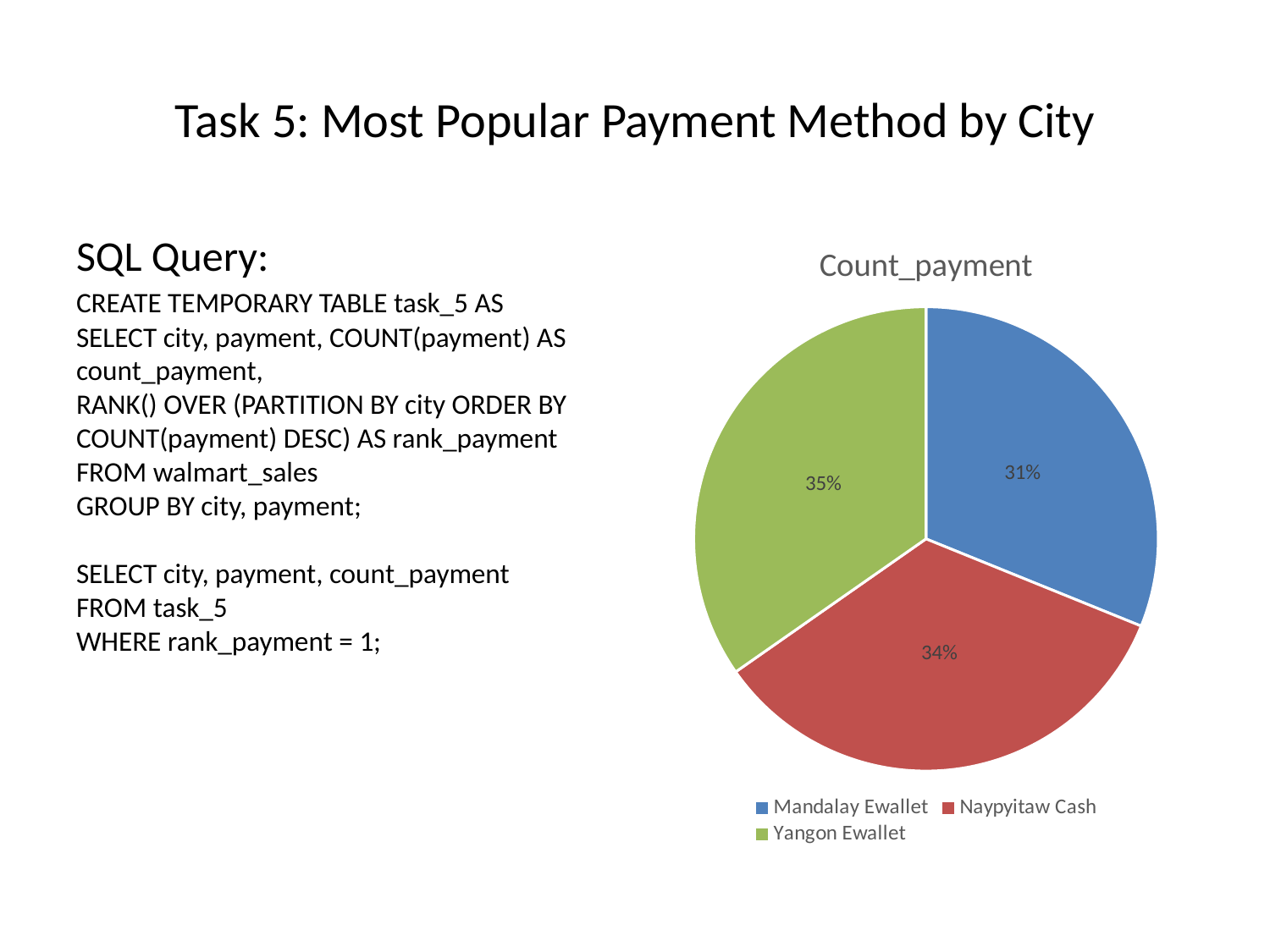

# Task 5: Most Popular Payment Method by City
SQL Query:
CREATE TEMPORARY TABLE task_5 AS
SELECT city, payment, COUNT(payment) AS count_payment,
RANK() OVER (PARTITION BY city ORDER BY COUNT(payment) DESC) AS rank_payment
FROM walmart_sales
GROUP BY city, payment;
SELECT city, payment, count_payment
FROM task_5
WHERE rank_payment = 1;

### Chart:

| Category | Count_payment |
|---|---|
| Ewallet | 113.0 |
| Cash | 124.0 |
| Ewallet | 126.0 |